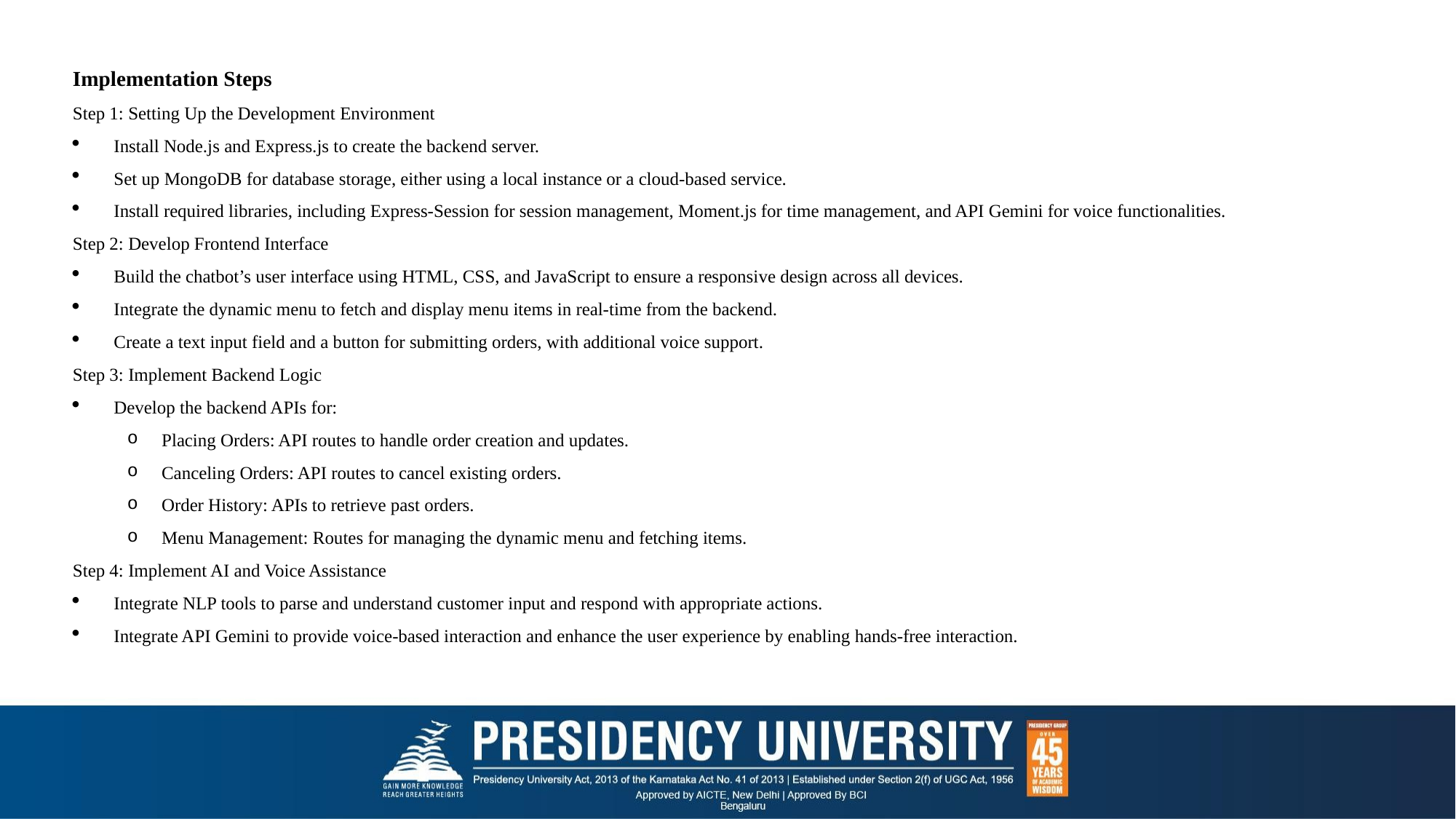

#
Implementation Steps
Step 1: Setting Up the Development Environment
Install Node.js and Express.js to create the backend server.
Set up MongoDB for database storage, either using a local instance or a cloud-based service.
Install required libraries, including Express-Session for session management, Moment.js for time management, and API Gemini for voice functionalities.
Step 2: Develop Frontend Interface
Build the chatbot’s user interface using HTML, CSS, and JavaScript to ensure a responsive design across all devices.
Integrate the dynamic menu to fetch and display menu items in real-time from the backend.
Create a text input field and a button for submitting orders, with additional voice support.
Step 3: Implement Backend Logic
Develop the backend APIs for:
Placing Orders: API routes to handle order creation and updates.
Canceling Orders: API routes to cancel existing orders.
Order History: APIs to retrieve past orders.
Menu Management: Routes for managing the dynamic menu and fetching items.
Step 4: Implement AI and Voice Assistance
Integrate NLP tools to parse and understand customer input and respond with appropriate actions.
Integrate API Gemini to provide voice-based interaction and enhance the user experience by enabling hands-free interaction.